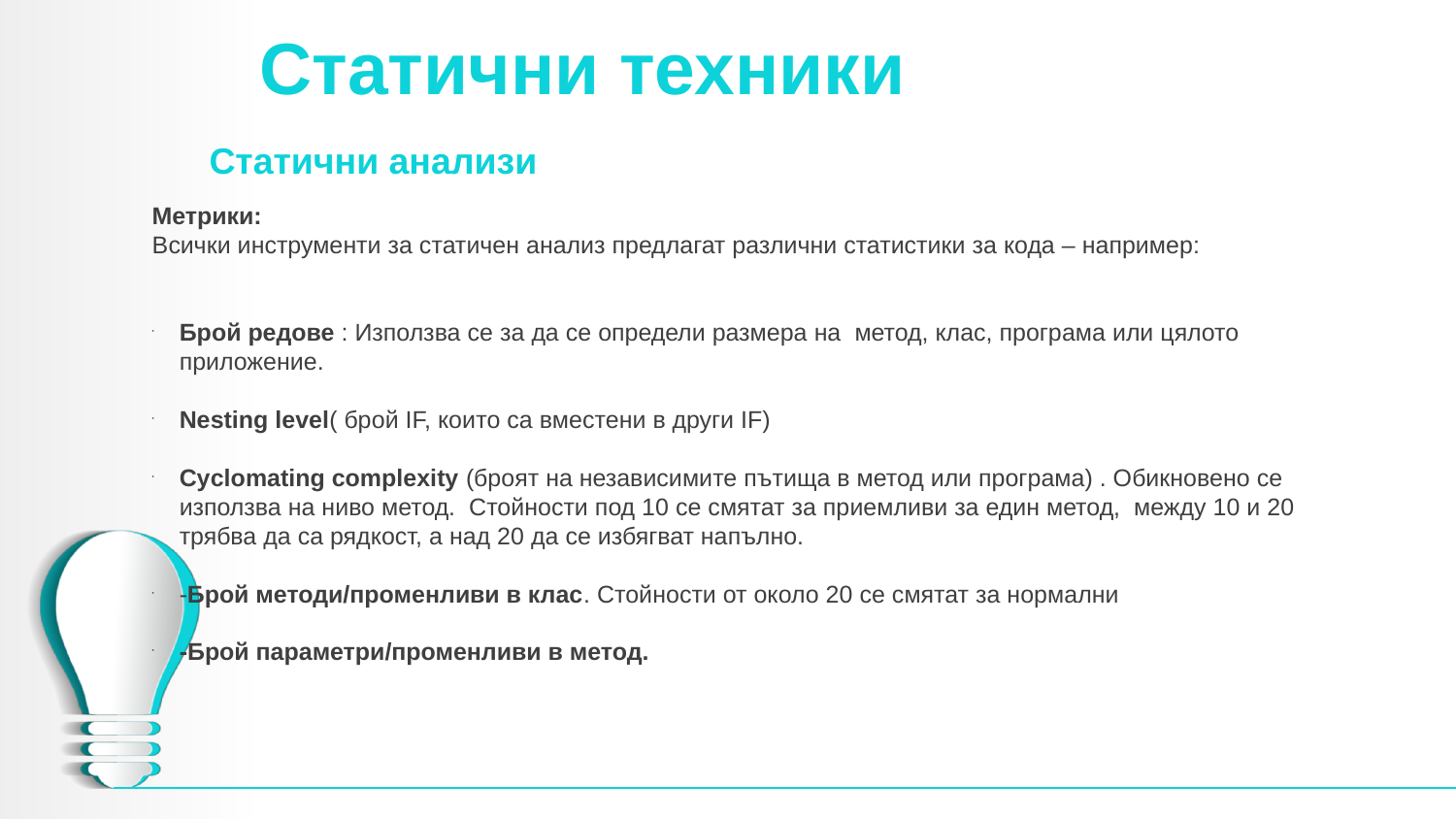

# Статични техники
Статични анализи
Метрики:
Всички инструменти за статичен анализ предлагат различни статистики за кода – например:

Брой редове : Използва се за да се определи размера на  метод, клас, програма или цялото приложение.

Nesting level( брой IF, които са вместени в други IF)

Cyclomating complexity (броят на независимите пътища в метод или програма) . Обикновено се използва на ниво метод.  Стойности под 10 се смятат за приемливи за един метод,  между 10 и 20 трябва да са рядкост, а над 20 да се избягват напълно.

-Брой методи/променливи в клас. Стойности от около 20 се смятат за нормални

-Брой параметри/променливи в метод.